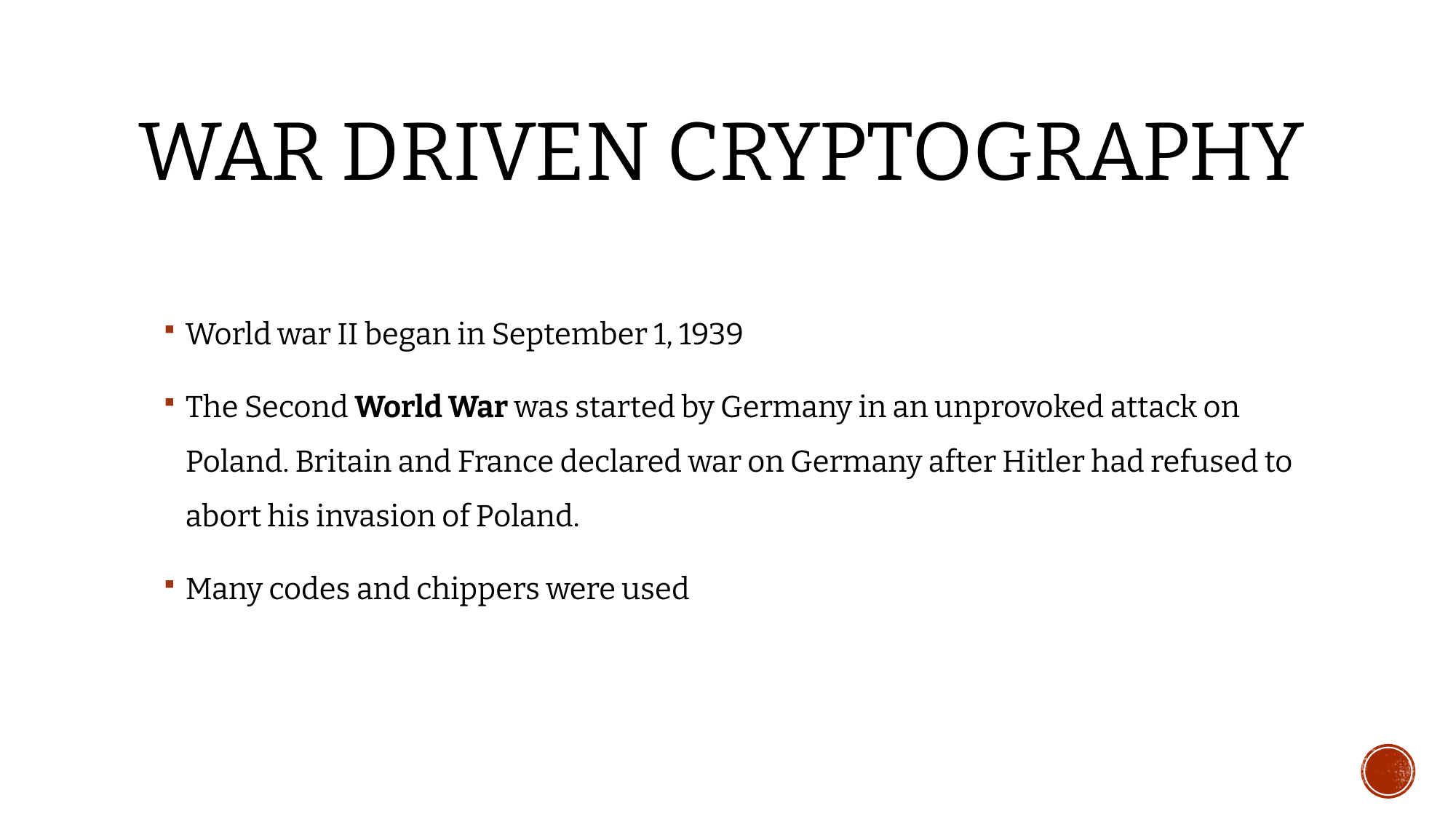

# War driven cryptography

World war II began in September 1, 1939
The Second World War was started by Germany in an unprovoked attack on Poland. Britain and France declared war on Germany after Hitler had refused to abort his invasion of Poland.
Many codes and chippers were used